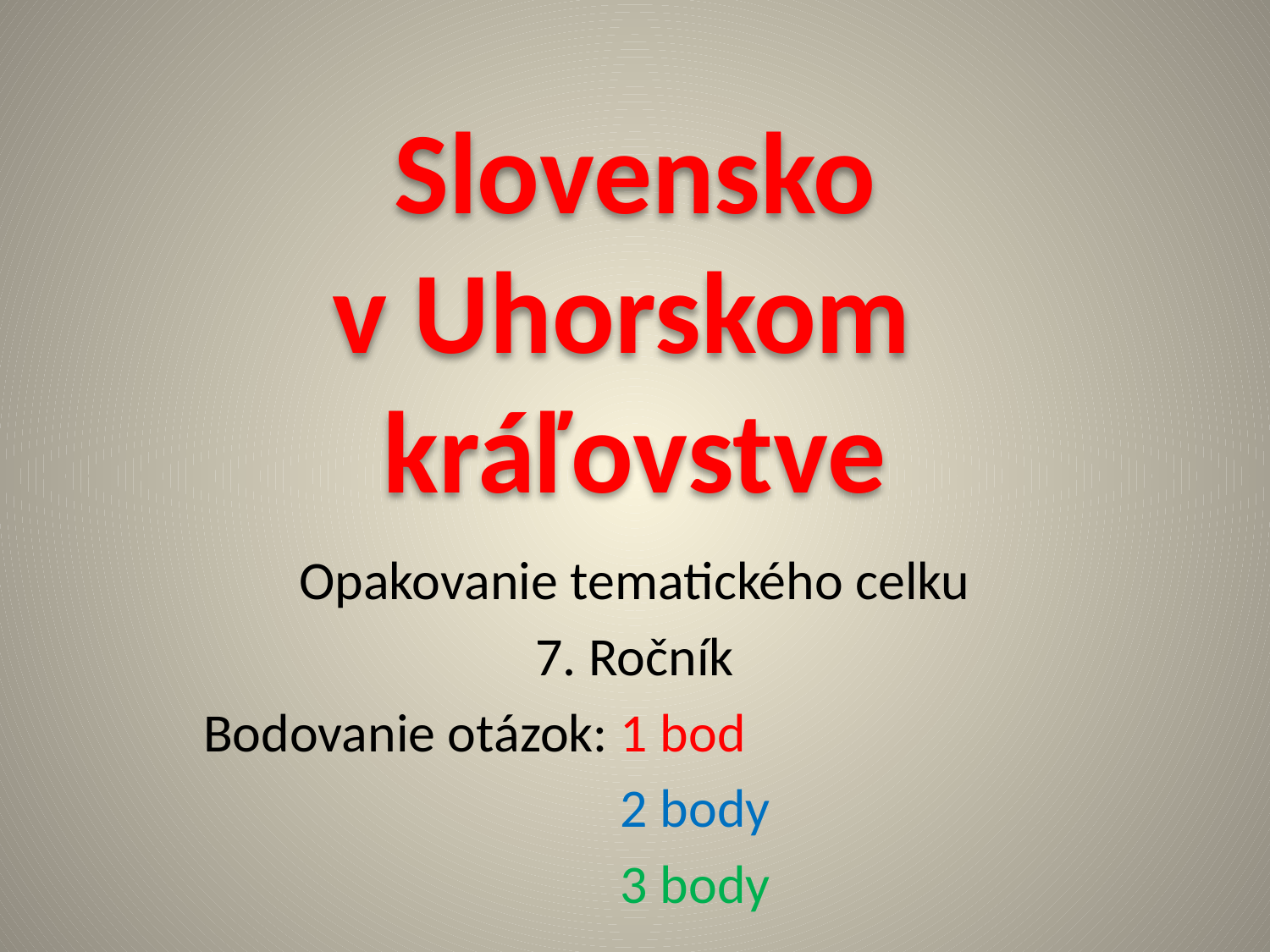

# Slovensko v Uhorskom kráľovstve
Opakovanie tematického celku
7. Ročník
Bodovanie otázok: 1 bod
                                  2 body
                                  3 body